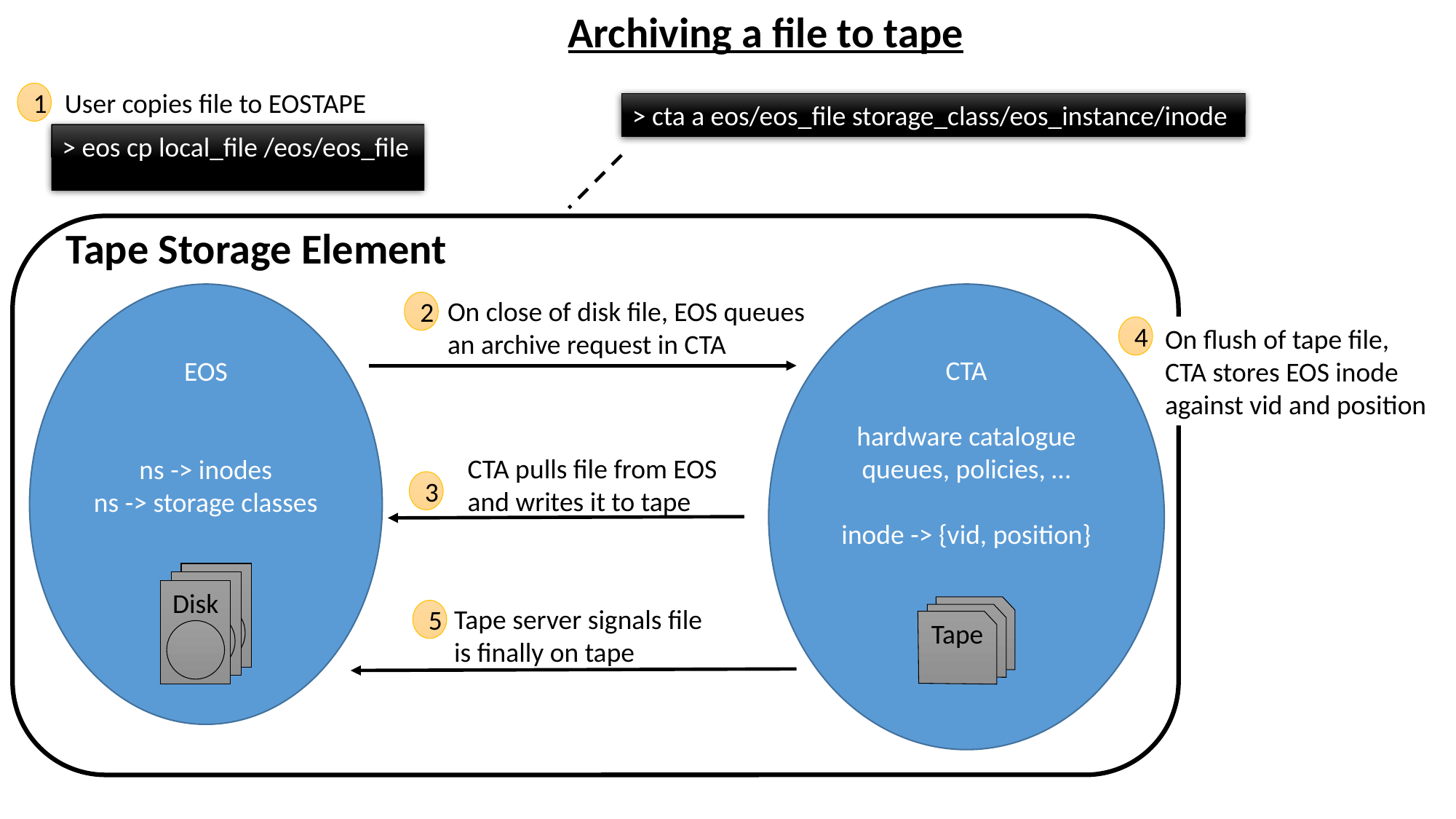

Archiving a file to tape
User copies file to EOSTAPE
1
> cta a eos/eos_file storage_class/eos_instance/inode
> eos cp local_file /eos/eos_file

Tape Storage Element
CTA

hardware catalogue
queues, policies, …

inode -> {vid, position}

Tape
Tape
Tape
EOS

ns -> inodes
ns -> storage classes

Disk

Disk

Disk

On close of disk file, EOS queues
an archive request in CTA
2
On flush of tape file,
CTA stores EOS inode
against vid and position
4
CTA pulls file from EOS
and writes it to tape
3
Tape server signals file
is finally on tape
5